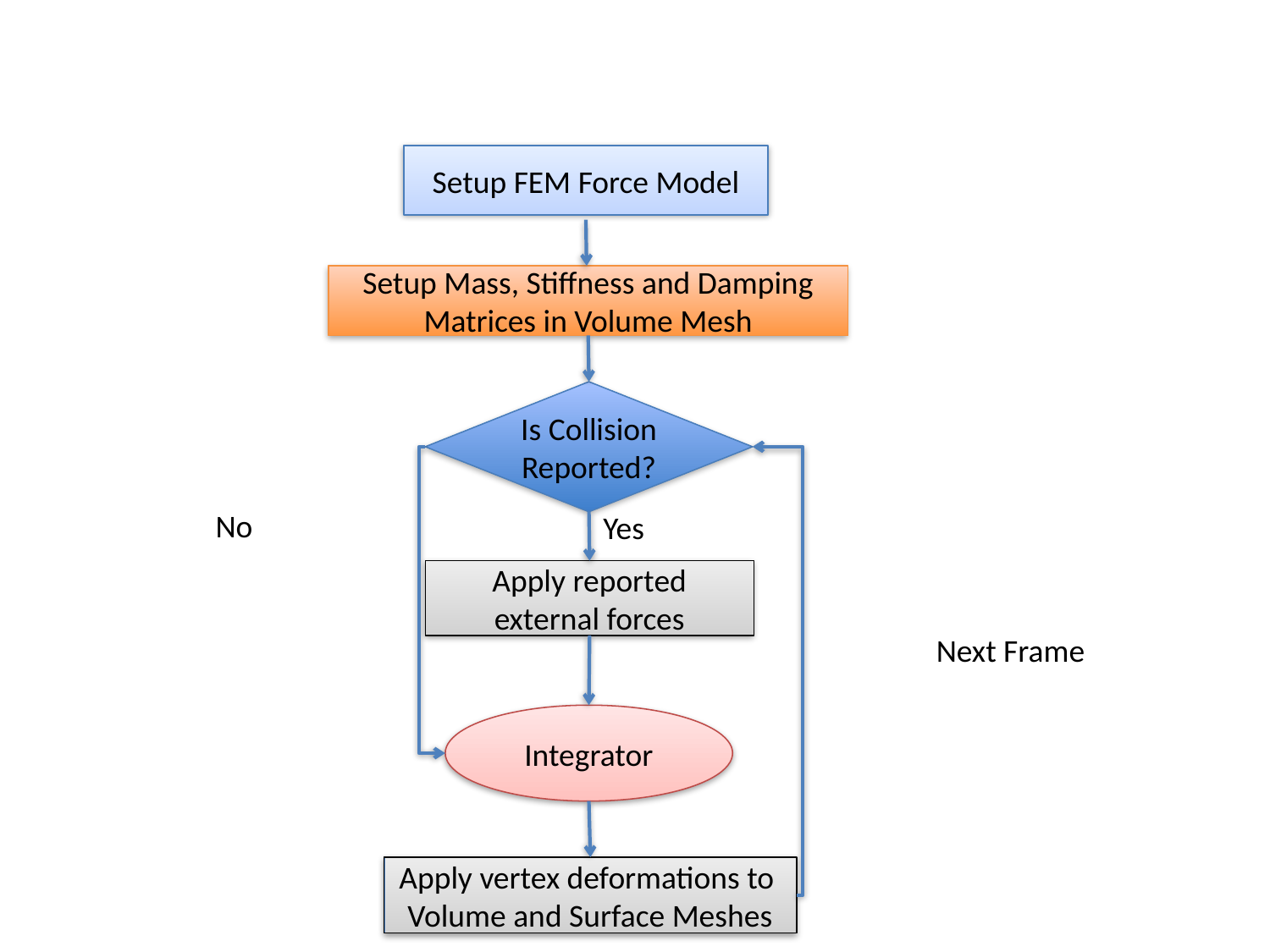

Setup FEM Force Model
Setup Mass, Stiffness and Damping Matrices in Volume Mesh
Is Collision Reported?
No
Yes
Apply reported external forces
Next Frame
Integrator
Apply vertex deformations to
Volume and Surface Meshes